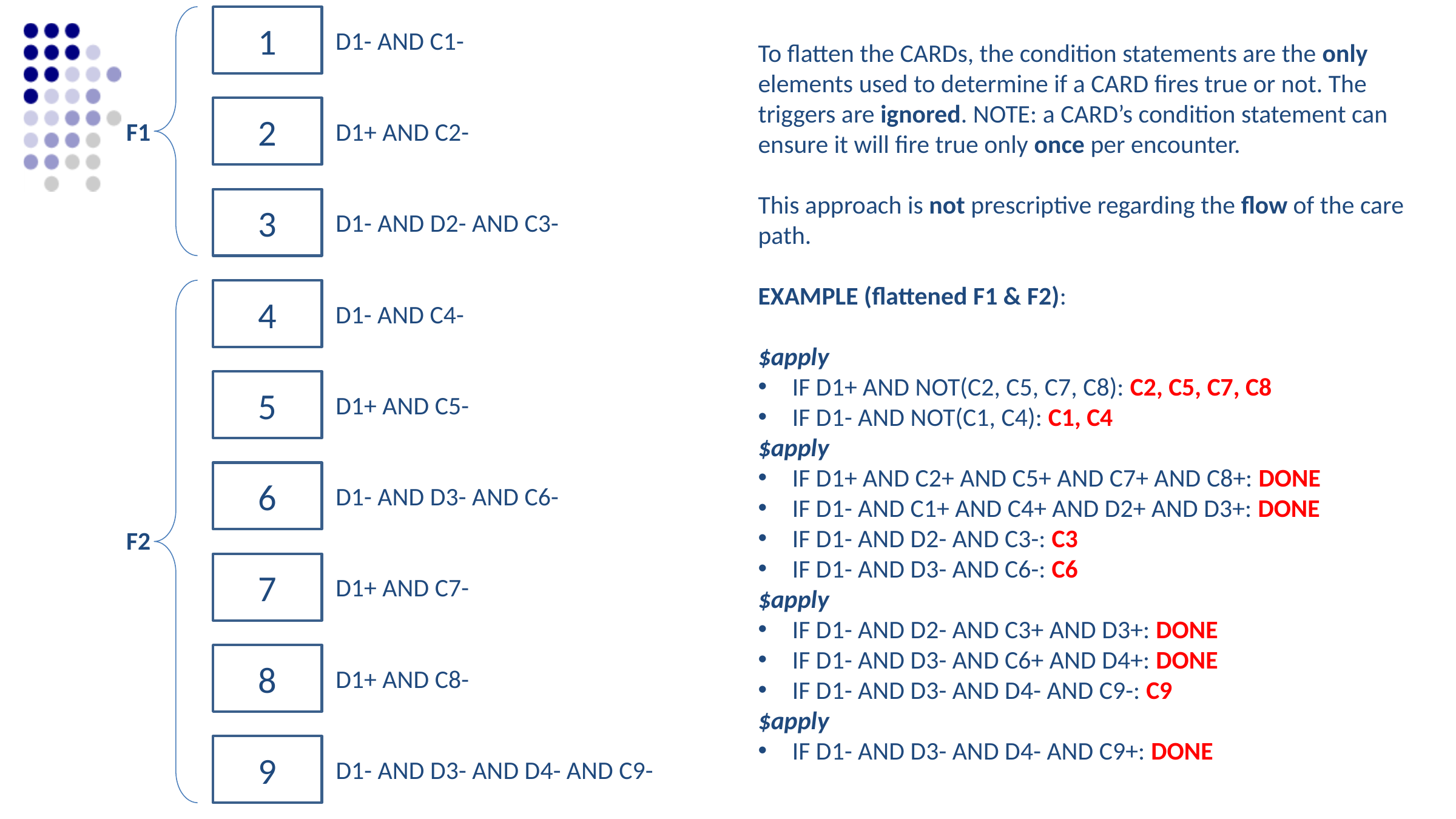

1
D1- AND C1-
To flatten the CARDs, the condition statements are the only elements used to determine if a CARD fires true or not. The triggers are ignored. NOTE: a CARD’s condition statement can ensure it will fire true only once per encounter.

This approach is not prescriptive regarding the flow of the care path.

EXAMPLE (flattened F1 & F2):

$apply
IF D1+ AND NOT(C2, C5, C7, C8): C2, C5, C7, C8
IF D1- AND NOT(C1, C4): C1, C4
$apply
IF D1+ AND C2+ AND C5+ AND C7+ AND C8+: DONE
IF D1- AND C1+ AND C4+ AND D2+ AND D3+: DONE
IF D1- AND D2- AND C3-: C3
IF D1- AND D3- AND C6-: C6
$apply
IF D1- AND D2- AND C3+ AND D3+: DONE
IF D1- AND D3- AND C6+ AND D4+: DONE
IF D1- AND D3- AND D4- AND C9-: C9
$apply
IF D1- AND D3- AND D4- AND C9+: DONE

2
F1
D1+ AND C2-
3
D1- AND D2- AND C3-

4
D1- AND C4-
5
D1+ AND C5-
6
D1- AND D3- AND C6-
F2
7
D1+ AND C7-
8
D1+ AND C8-
9
D1- AND D3- AND D4- AND C9-